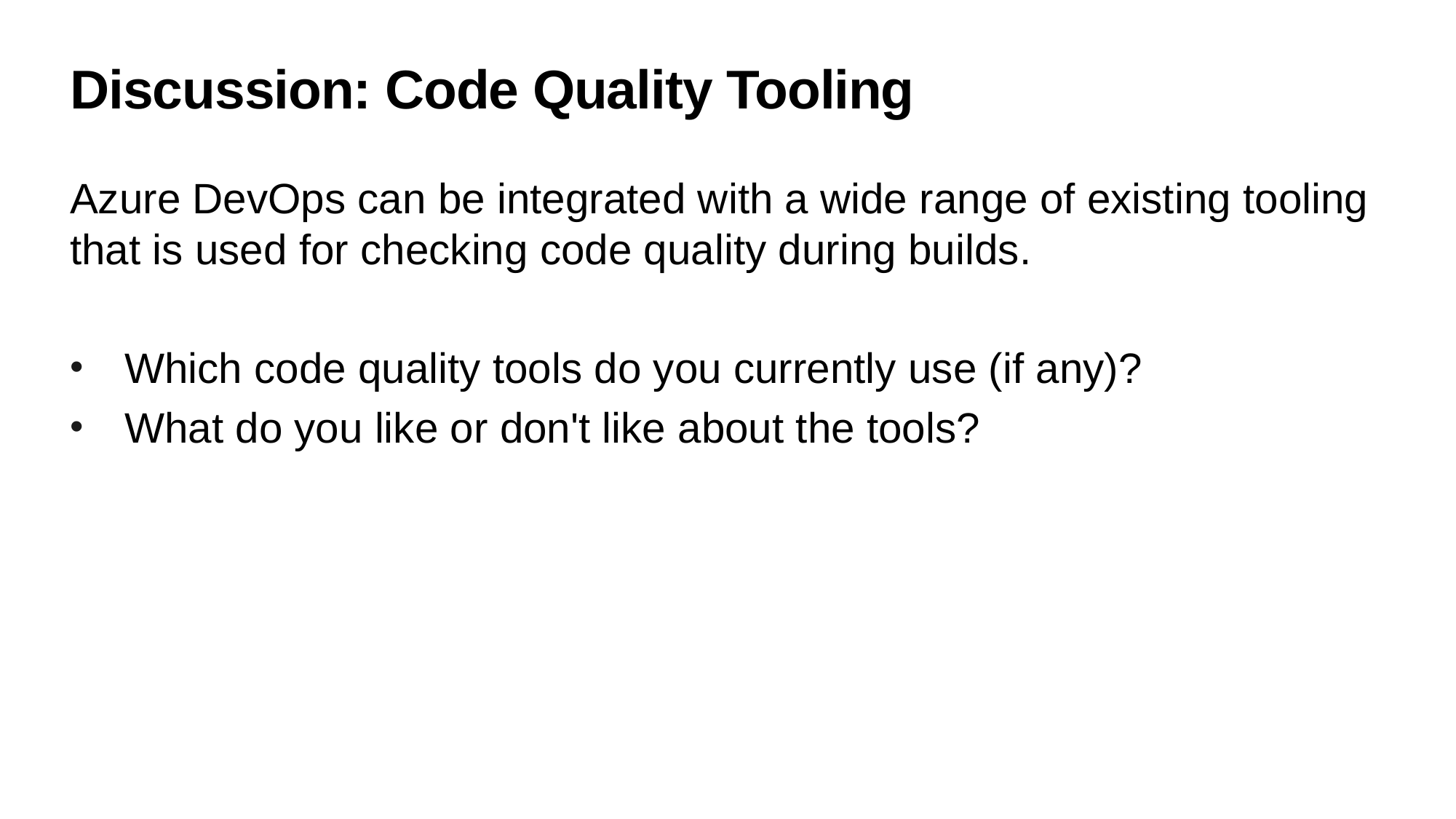

# Discussion: Code Quality Tooling
Azure DevOps can be integrated with a wide range of existing tooling that is used for checking code quality during builds.

Which code quality tools do you currently use (if any)?
What do you like or don't like about the tools?